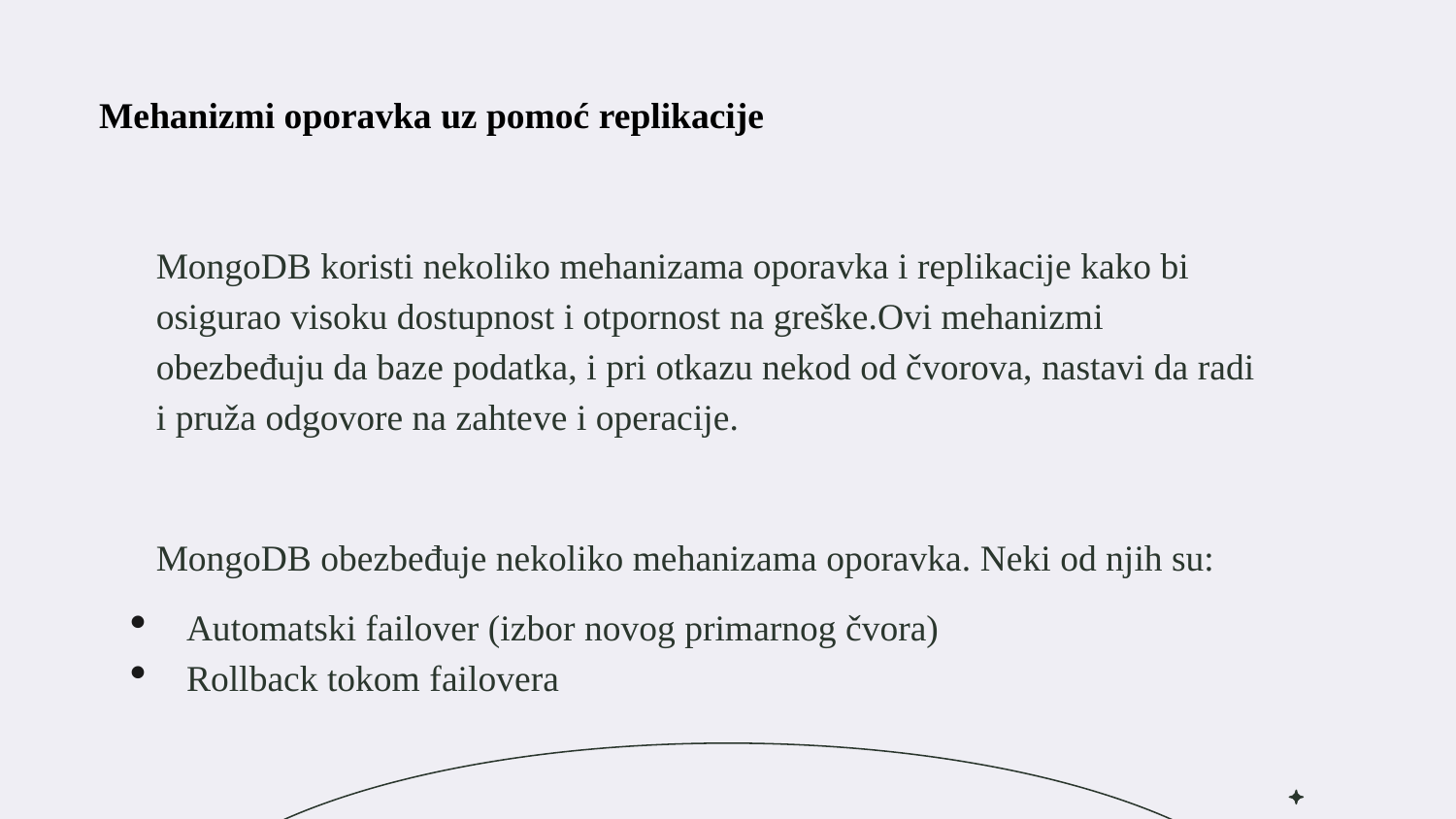

Mehanizmi oporavka uz pomoć replikacije
MongoDB koristi nekoliko mehanizama oporavka i replikacije kako bi osigurao visoku dostupnost i otpornost na greške.Ovi mehanizmi obezbeđuju da baze podatka, i pri otkazu nekod od čvorova, nastavi da radi i pruža odgovore na zahteve i operacije.

MongoDB obezbeđuje nekoliko mehanizama oporavka. Neki od njih su:
Automatski failover (izbor novog primarnog čvora)
Rollback tokom failovera